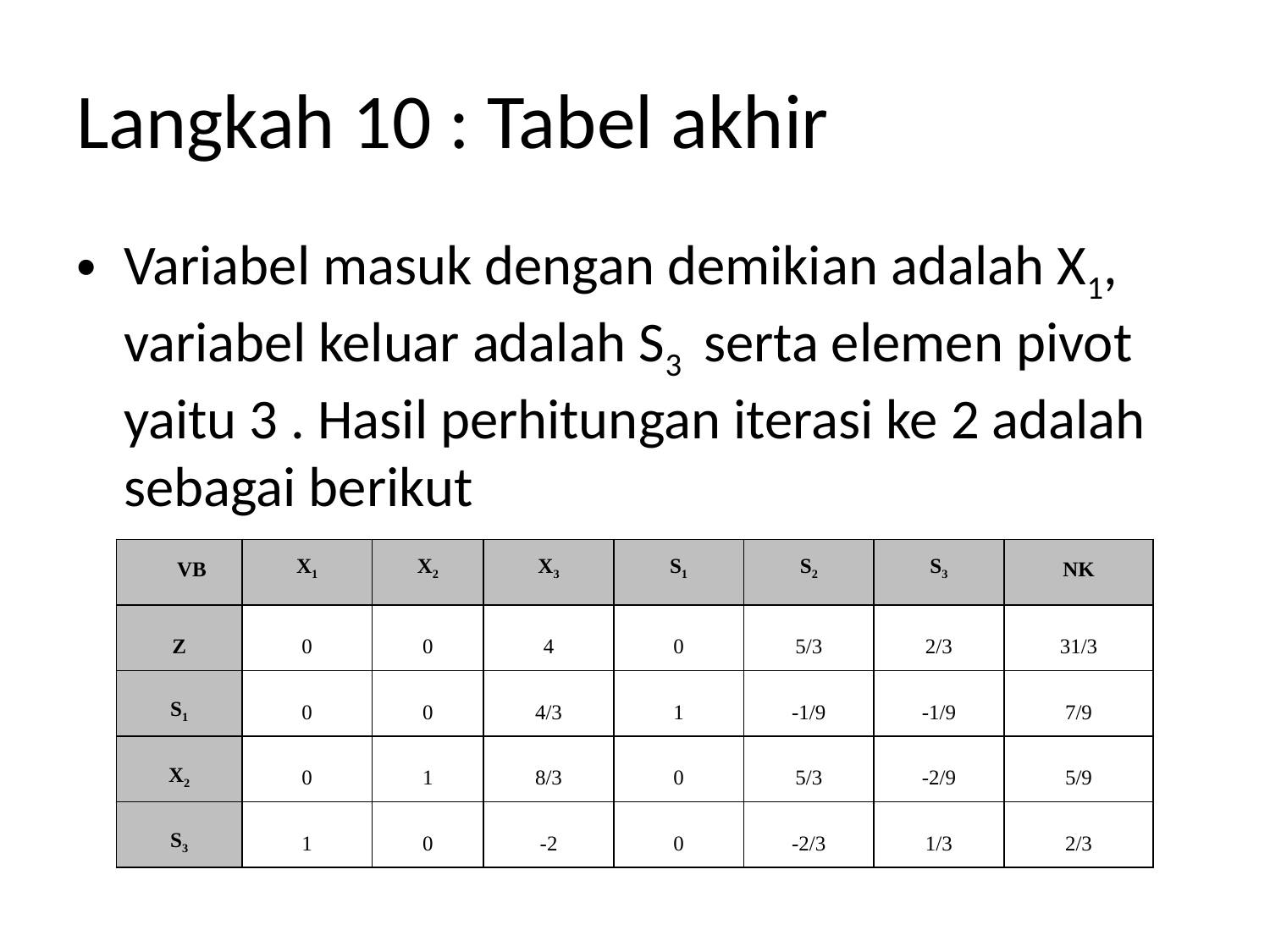

# Langkah 10 : Tabel akhir
Variabel masuk dengan demikian adalah X1, variabel keluar adalah S3   serta elemen pivot yaitu 3 . Hasil perhitungan iterasi ke 2 adalah sebagai berikut

| VB | X1 | X2 | X3 | S1 | S2 | S3 | NK |
| --- | --- | --- | --- | --- | --- | --- | --- |
| Z | 0 | 0 | 4 | 0 | 5/3 | 2/3 | 31/3 |
| S1 | 0 | 0 | 4/3 | 1 | -1/9 | -1/9 | 7/9 |
| X2 | 0 | 1 | 8/3 | 0 | 5/3 | -2/9 | 5/9 |
| S3 | 1 | 0 | -2 | 0 | -2/3 | 1/3 | 2/3 |